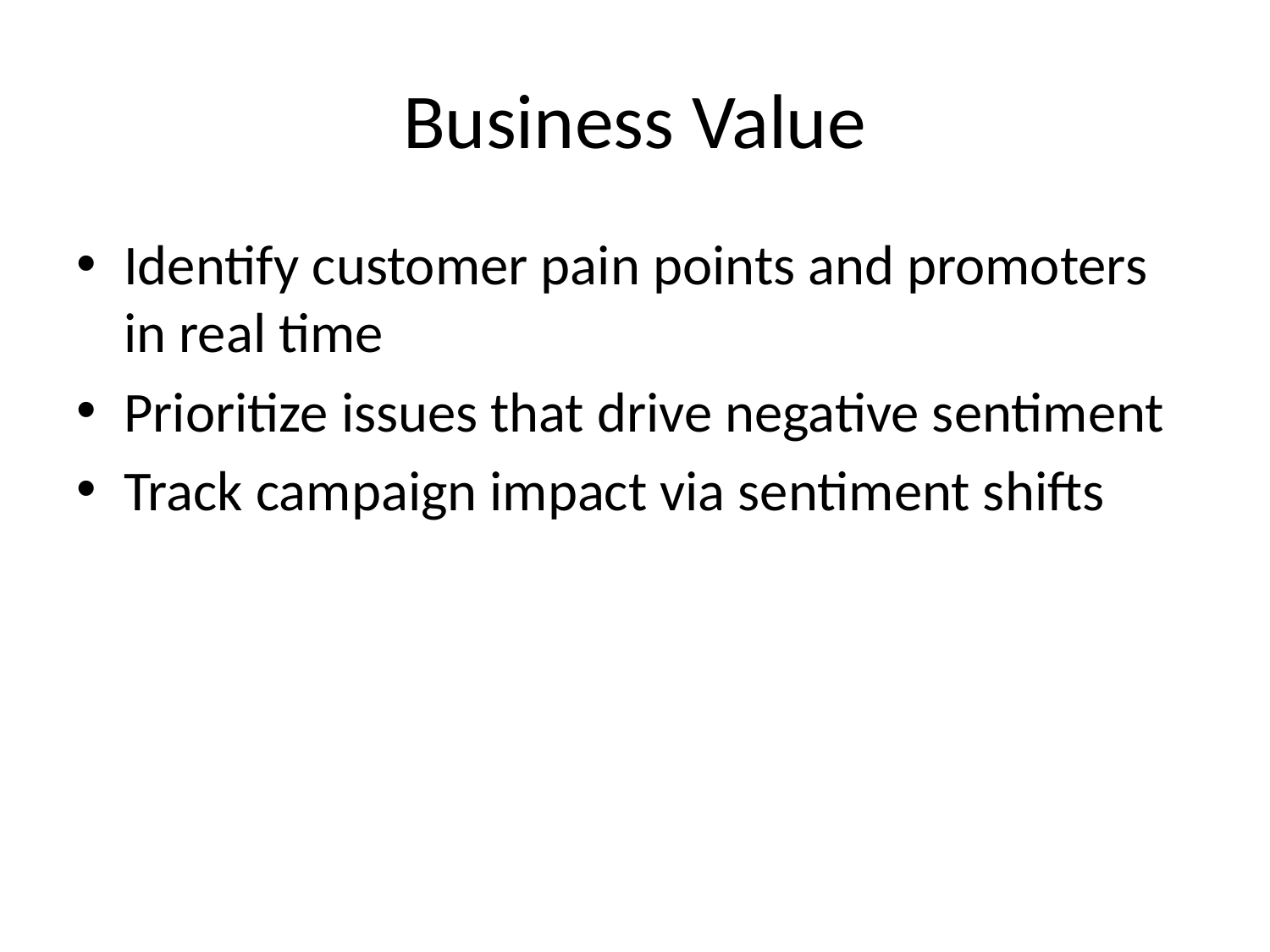

# Business Value
Identify customer pain points and promoters in real time
Prioritize issues that drive negative sentiment
Track campaign impact via sentiment shifts